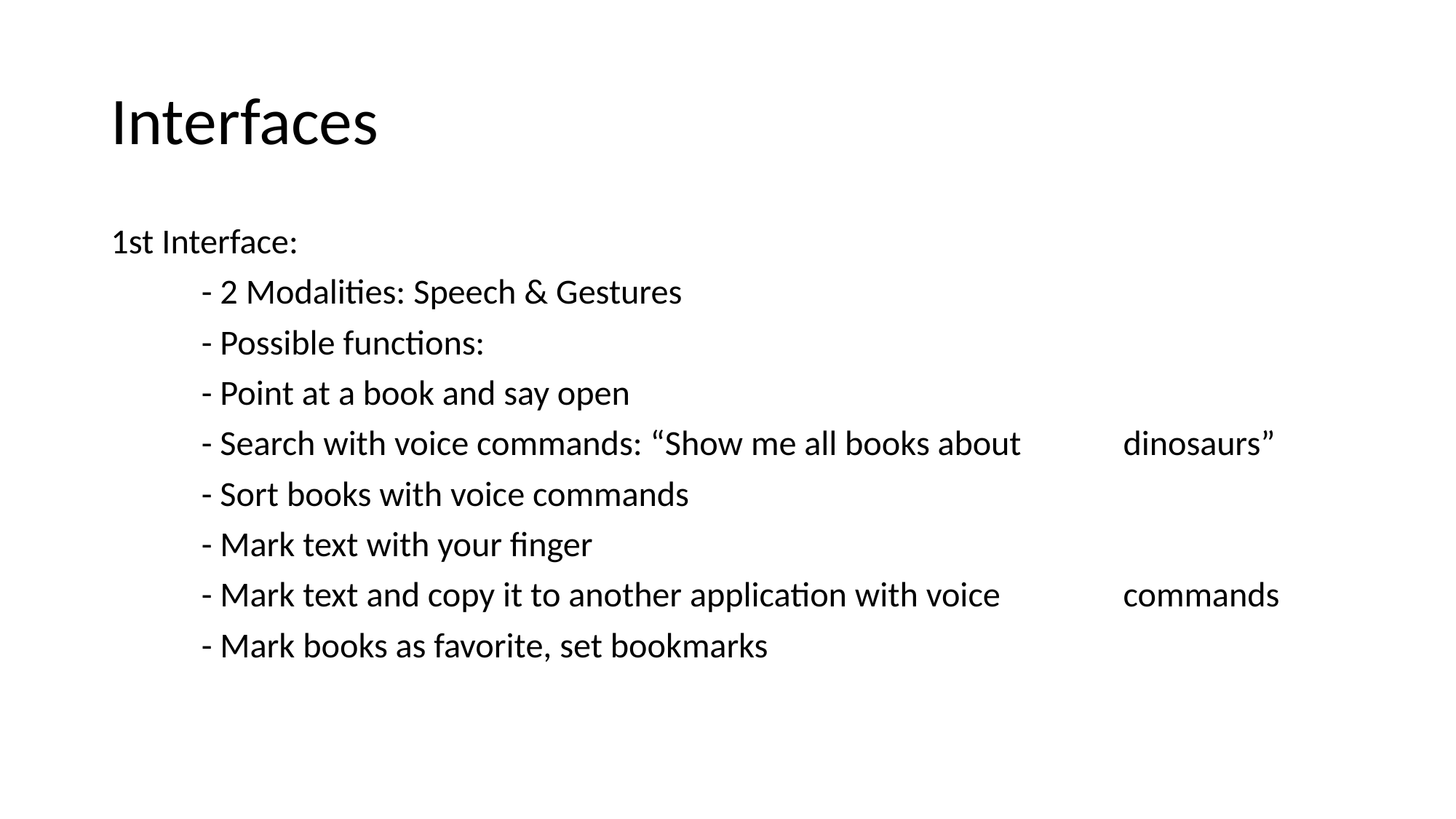

# Interfaces
1st Interface:
	- 2 Modalities: Speech & Gestures
	- Possible functions:
		- Point at a book and say open
		- Search with voice commands: “Show me all books about 			  dinosaurs”
		- Sort books with voice commands
		- Mark text with your finger
		- Mark text and copy it to another application with voice 			  commands
		- Mark books as favorite, set bookmarks